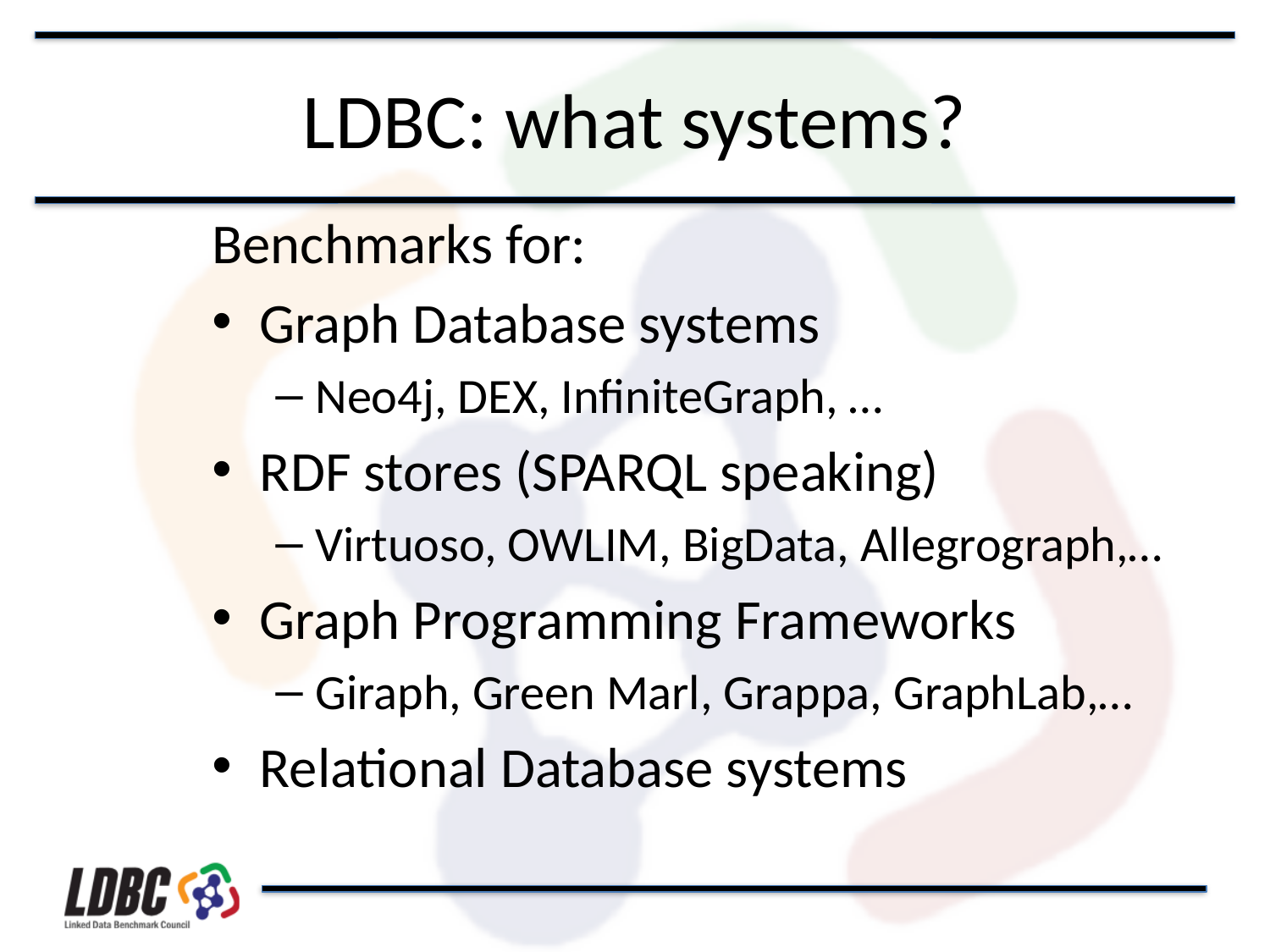

# LDBC: what systems?
Benchmarks for:
Graph Database systems
Neo4j, DEX, InfiniteGraph, …
RDF stores (SPARQL speaking)
Virtuoso, OWLIM, BigData, Allegrograph,…
Graph Programming Frameworks
Giraph, Green Marl, Grappa, GraphLab,…
Relational Database systems